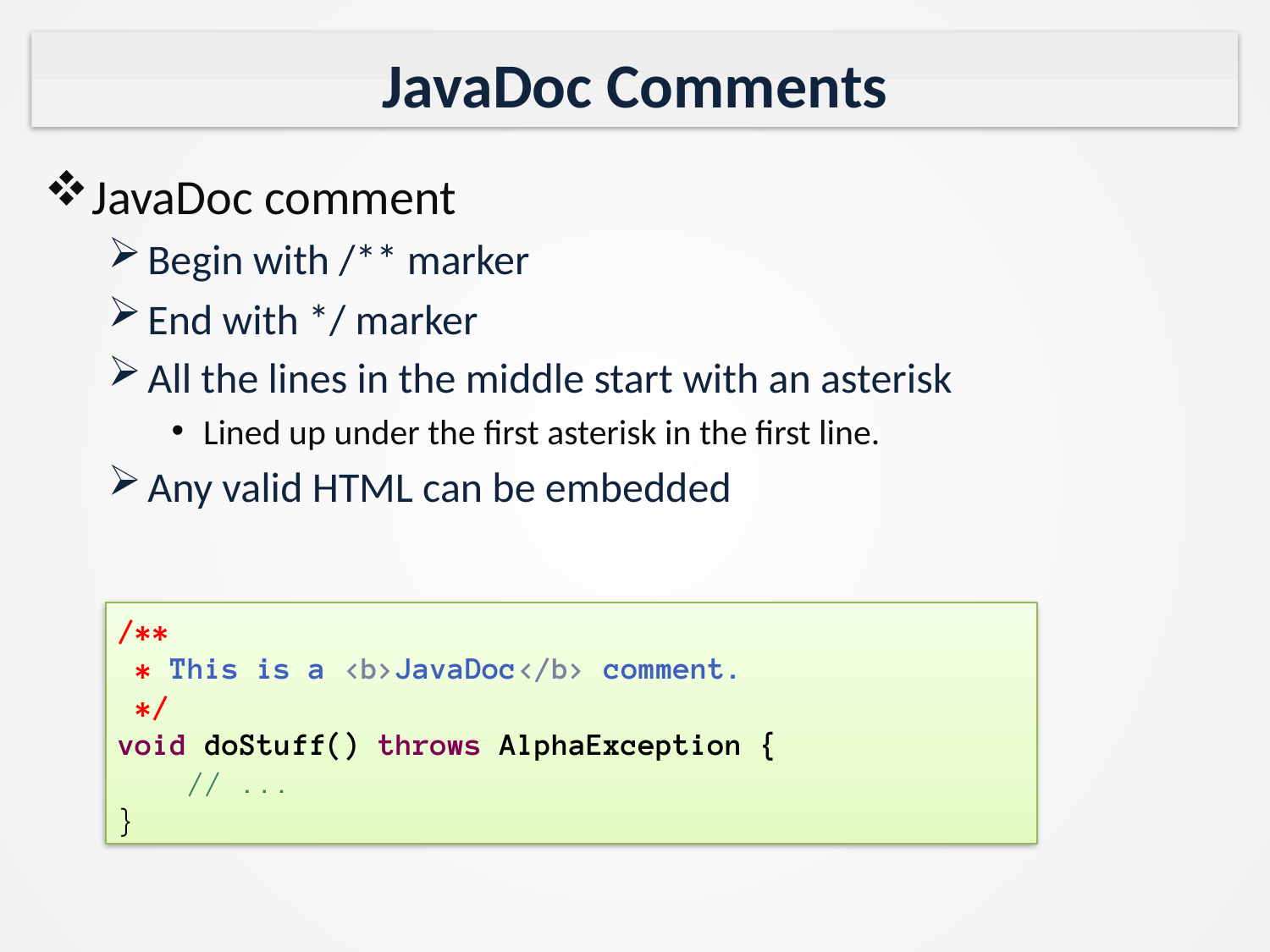

# JavaDoc Comments
JavaDoc comment
Begin with /** marker
End with */ marker
All the lines in the middle start with an asterisk
Lined up under the first asterisk in the first line.
Any valid HTML can be embedded

/**
 * This is a <b>JavaDoc</b> comment.
 */
void doStuff() throws AlphaException {
    // ...
}